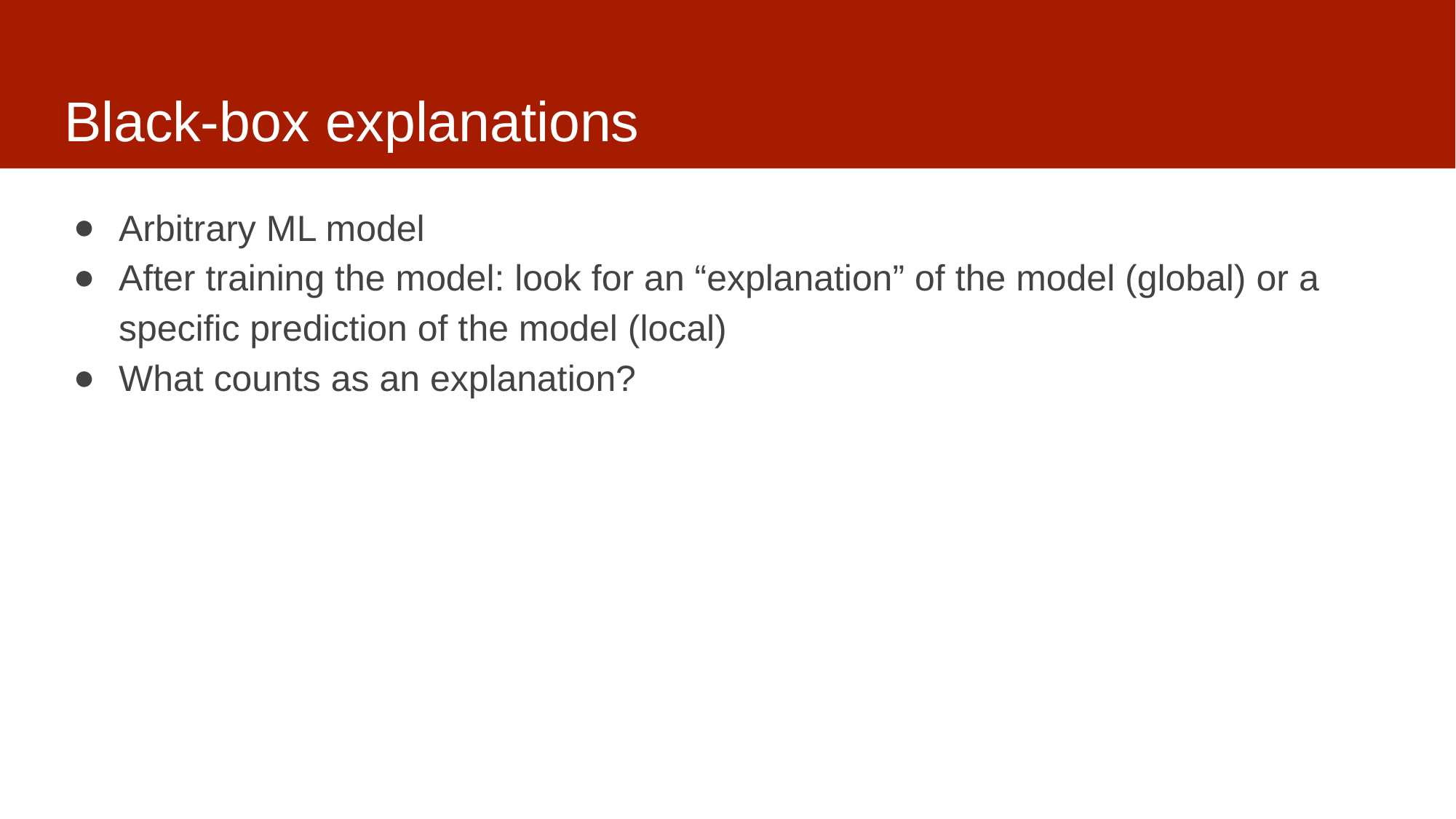

# Black-box explanations
Arbitrary ML model
After training the model: look for an “explanation” of the model (global) or a specific prediction of the model (local)
What counts as an explanation?